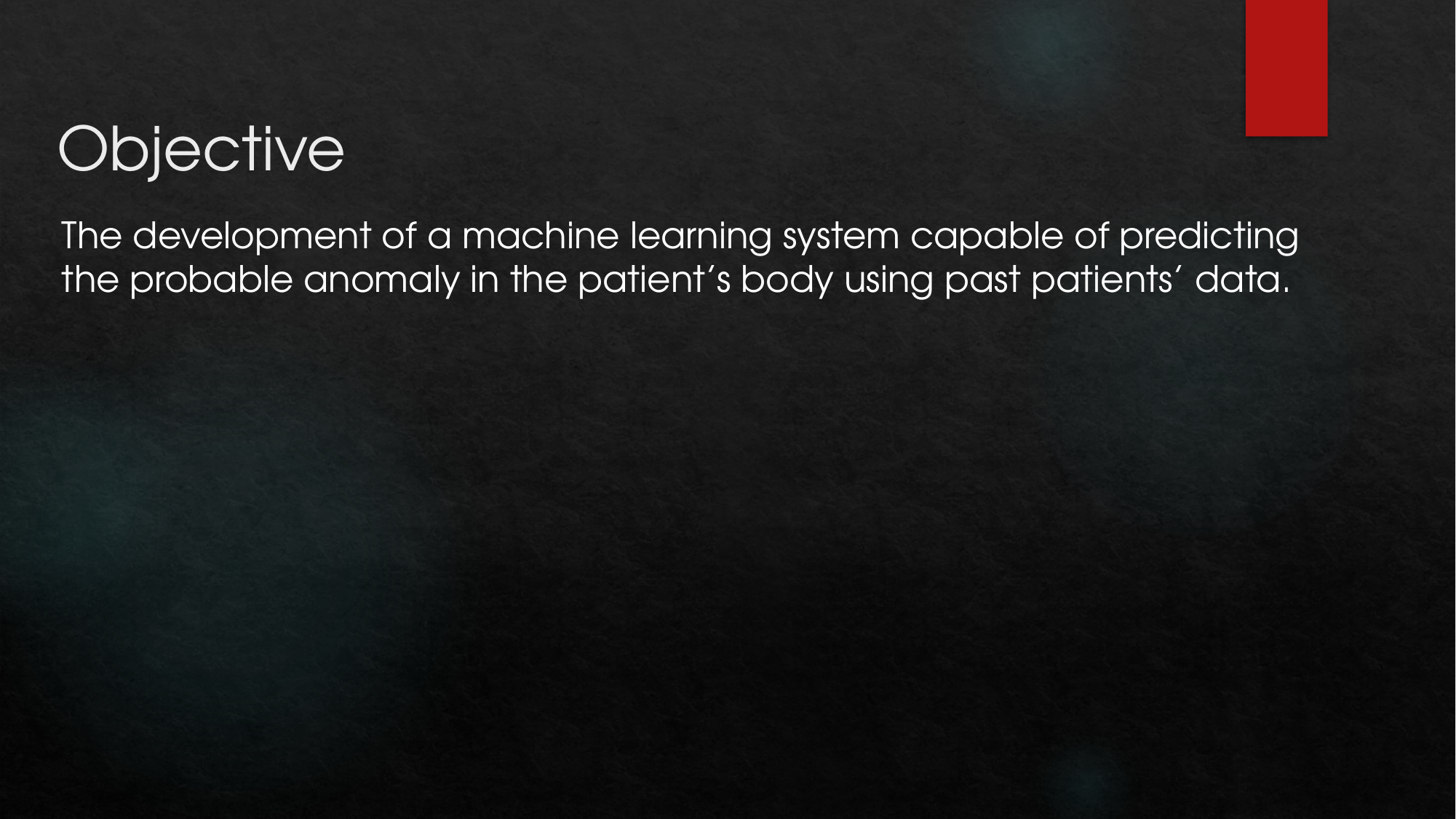

# Objective
The development of a machine learning system capable of predicting the probable anomaly in the patient’s body using past patients’ data.